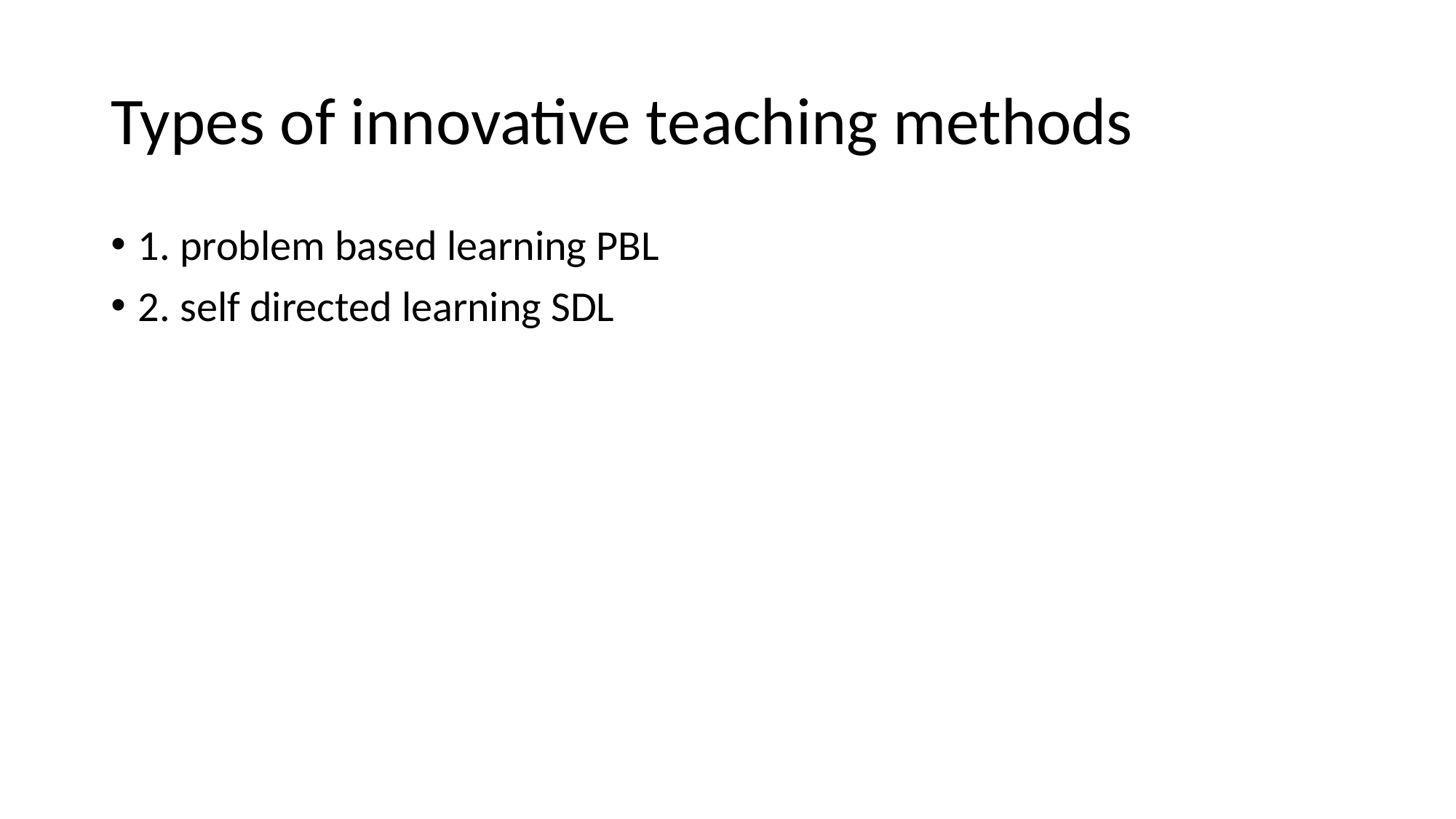

# Types of innovative teaching methods
1. problem based learning PBL
2. self directed learning SDL